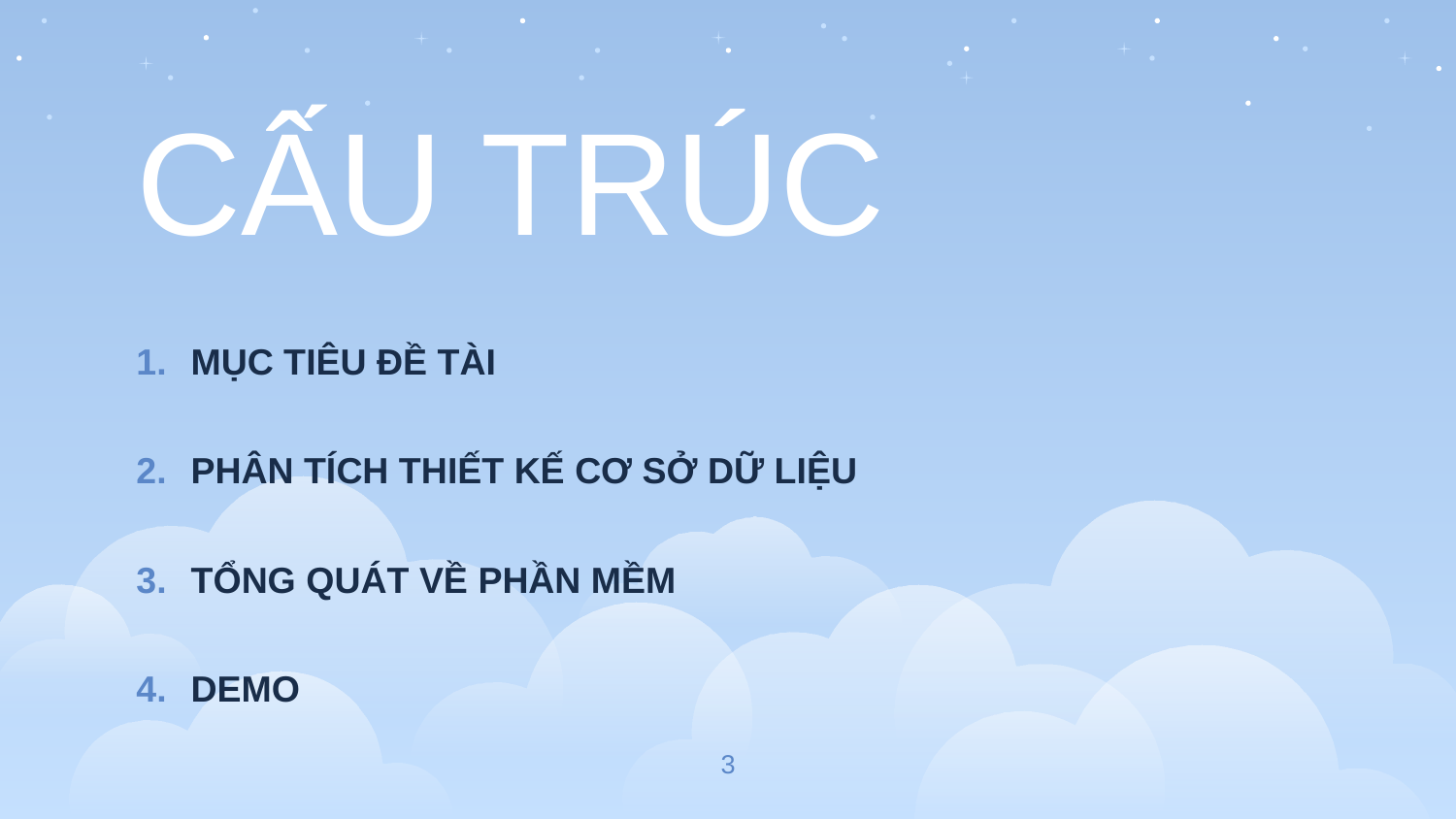

CẤU TRÚC
MỤC TIÊU ĐỀ TÀI
PHÂN TÍCH THIẾT KẾ CƠ SỞ DỮ LIỆU
TỔNG QUÁT VỀ PHẦN MỀM
DEMO

3